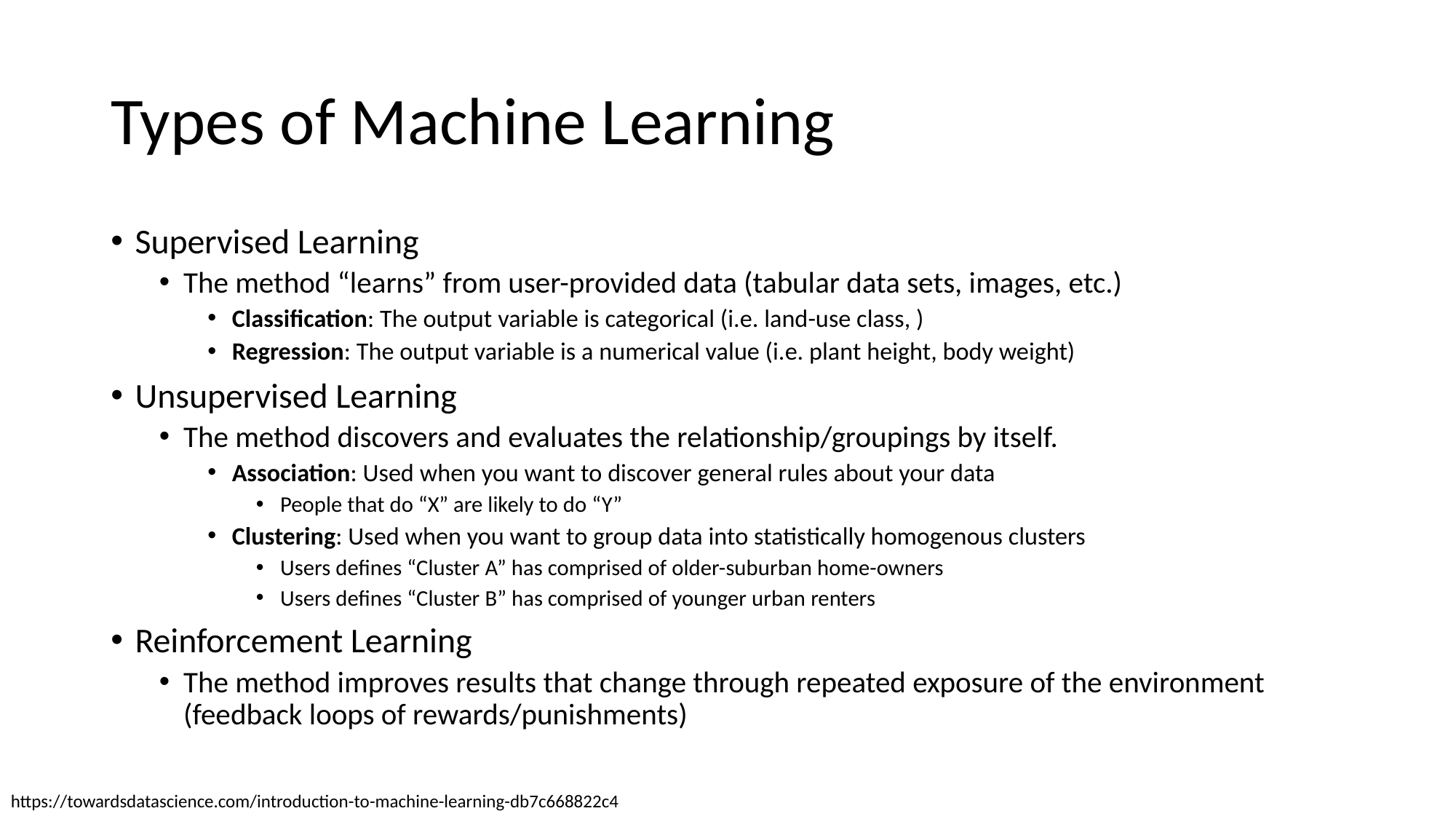

# Types of Machine Learning
Supervised Learning
The method “learns” from user-provided data (tabular data sets, images, etc.)
Classification: The output variable is categorical (i.e. land-use class, )
Regression: The output variable is a numerical value (i.e. plant height, body weight)
Unsupervised Learning
The method discovers and evaluates the relationship/groupings by itself.
Association: Used when you want to discover general rules about your data
People that do “X” are likely to do “Y”
Clustering: Used when you want to group data into statistically homogenous clusters
Users defines “Cluster A” has comprised of older-suburban home-owners
Users defines “Cluster B” has comprised of younger urban renters
Reinforcement Learning
The method improves results that change through repeated exposure of the environment (feedback loops of rewards/punishments)

https://towardsdatascience.com/introduction-to-machine-learning-db7c668822c4